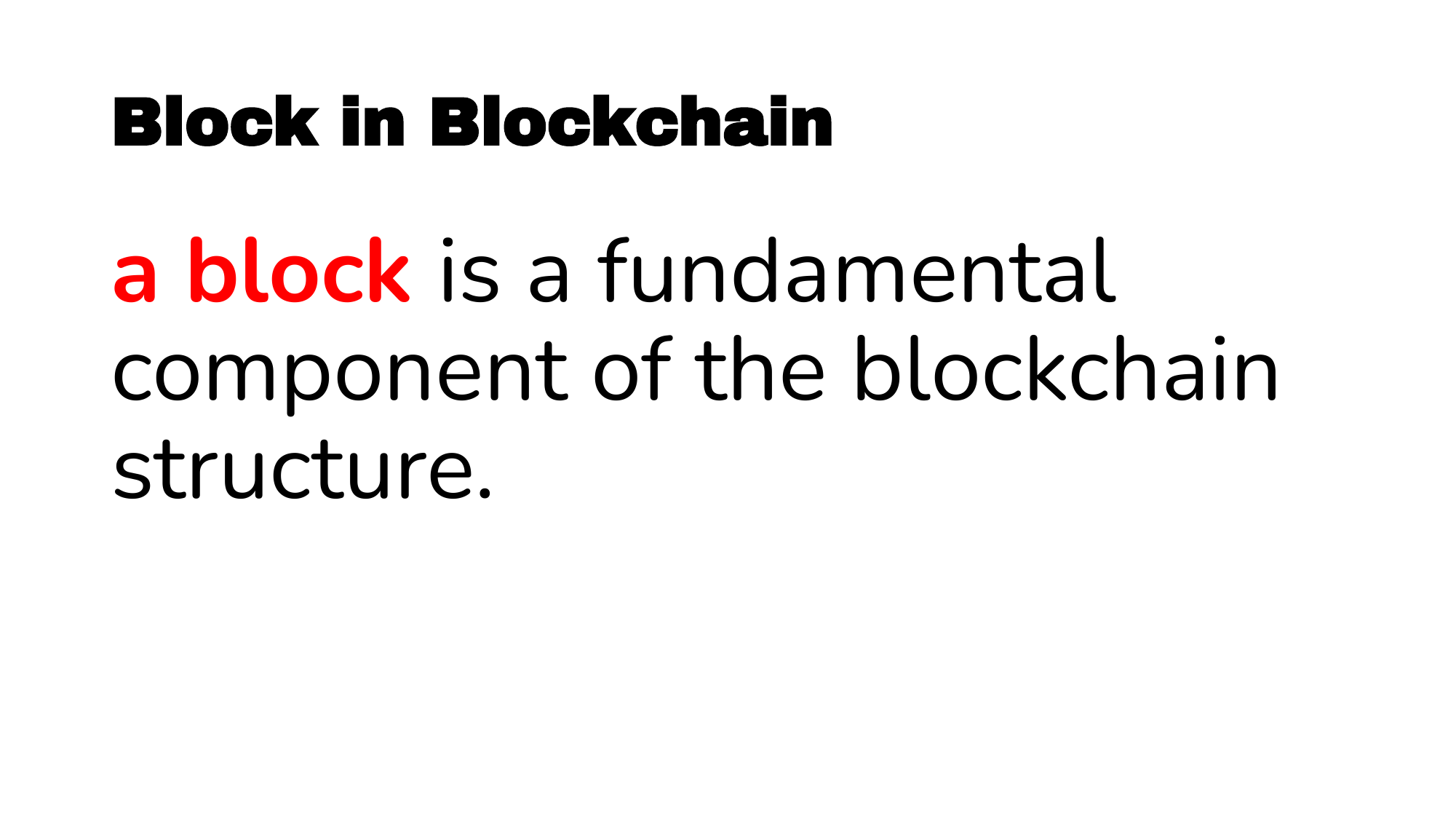

# Block in Blockchain
a block is a fundamental component of the blockchain structure.